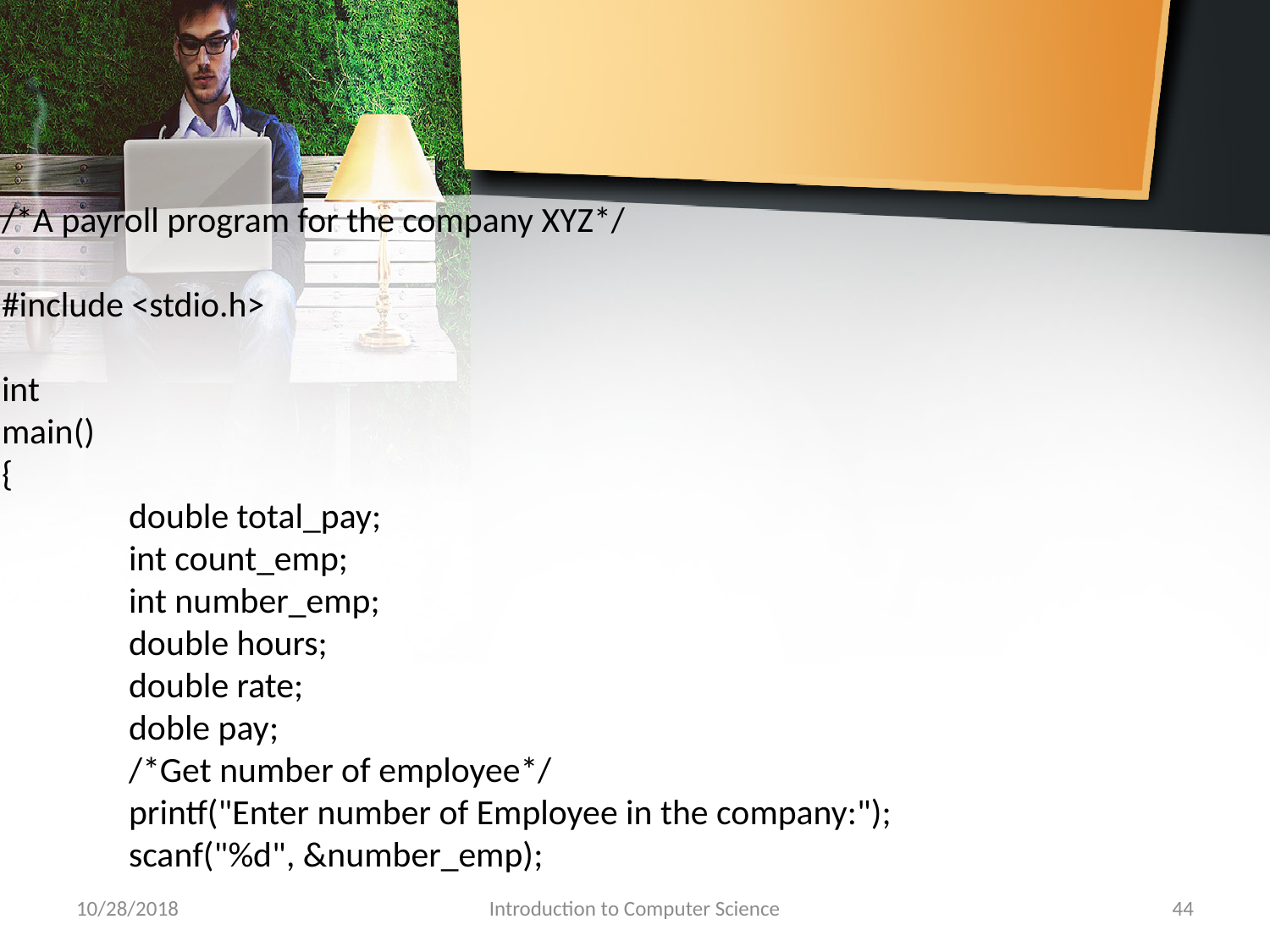

/*A payroll program for the company XYZ*/

#include <stdio.h>

int
main()
{
	double total_pay;
	int count_emp;
	int number_emp;
	double hours;
	double rate;
	doble pay;
	/*Get number of employee*/
	printf("Enter number of Employee in the company:");
	scanf("%d", &number_emp);

10/28/2018
Introduction to Computer Science
44